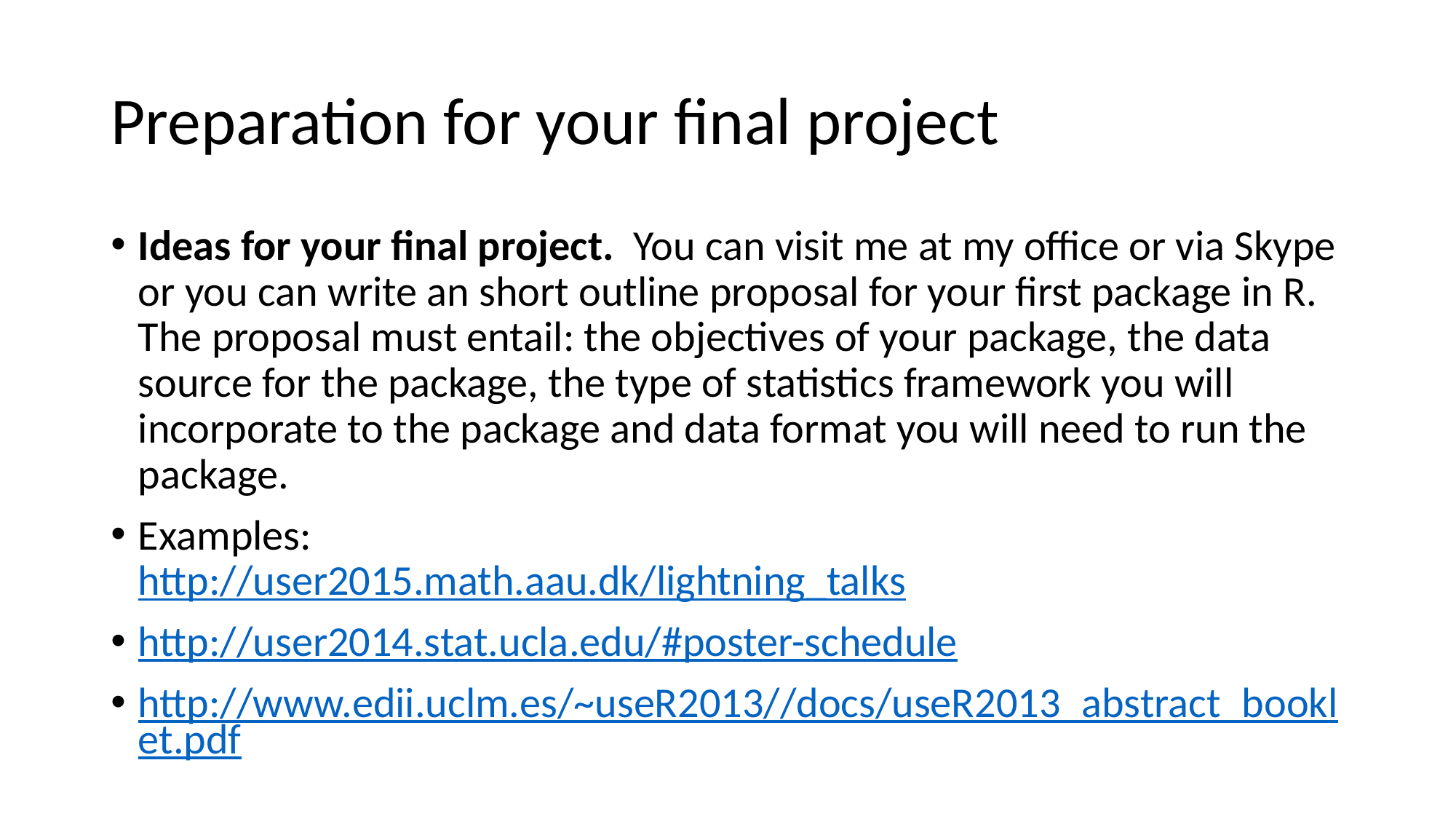

# Preparation for your final project
Ideas for your final project.  You can visit me at my office or via Skype or you can write an short outline proposal for your first package in R. The proposal must entail: the objectives of your package, the data source for the package, the type of statistics framework you will incorporate to the package and data format you will need to run the package.
Examples:
http://user2015.math.aau.dk/lightning_talks
http://user2014.stat.ucla.edu/#poster-schedule
http://www.edii.uclm.es/~useR2013//docs/useR2013_abstract_booklet.pdf